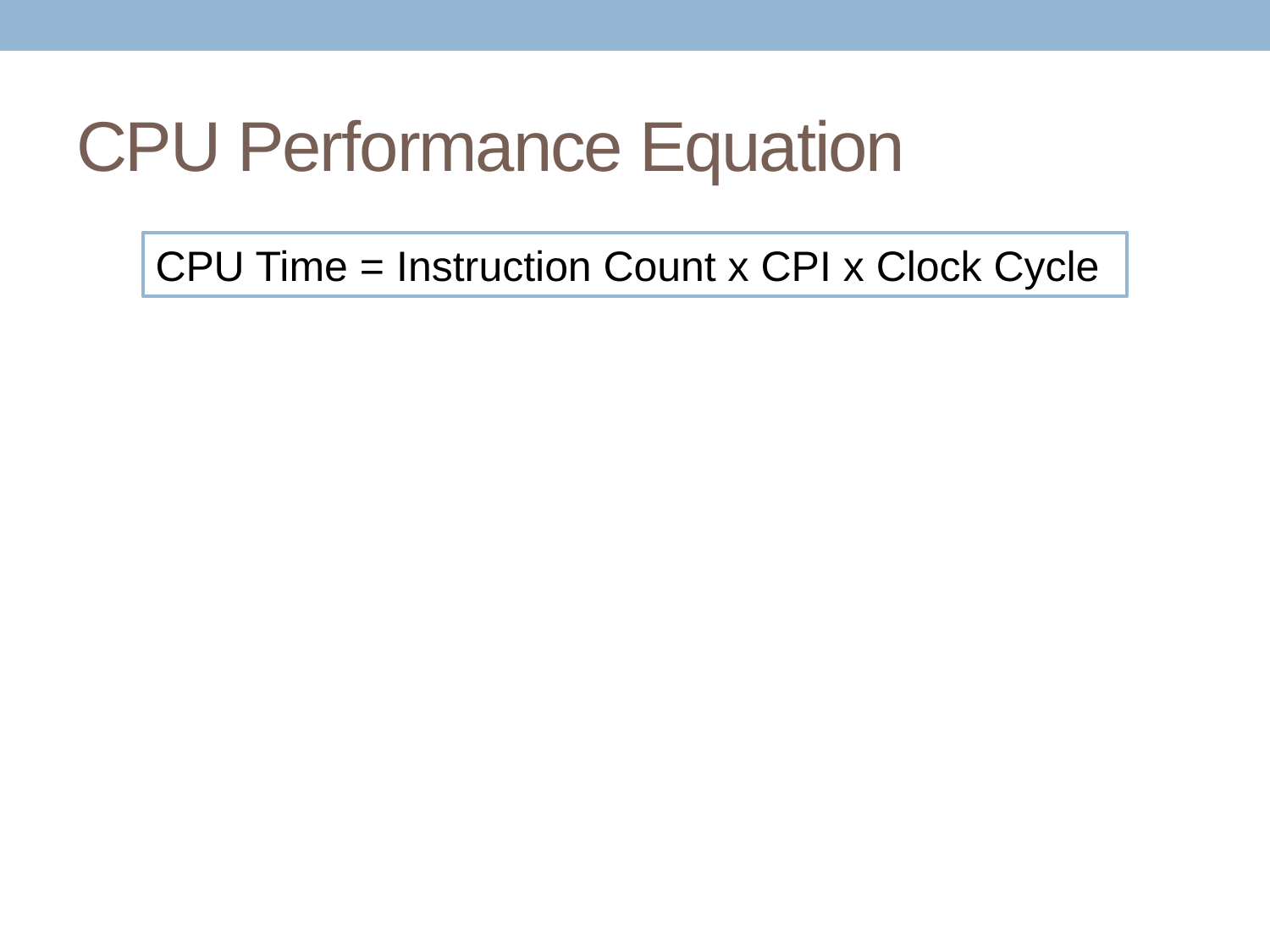

# CPU Performance Equation
CPU Time = Instruction Count x CPI x Clock Cycle